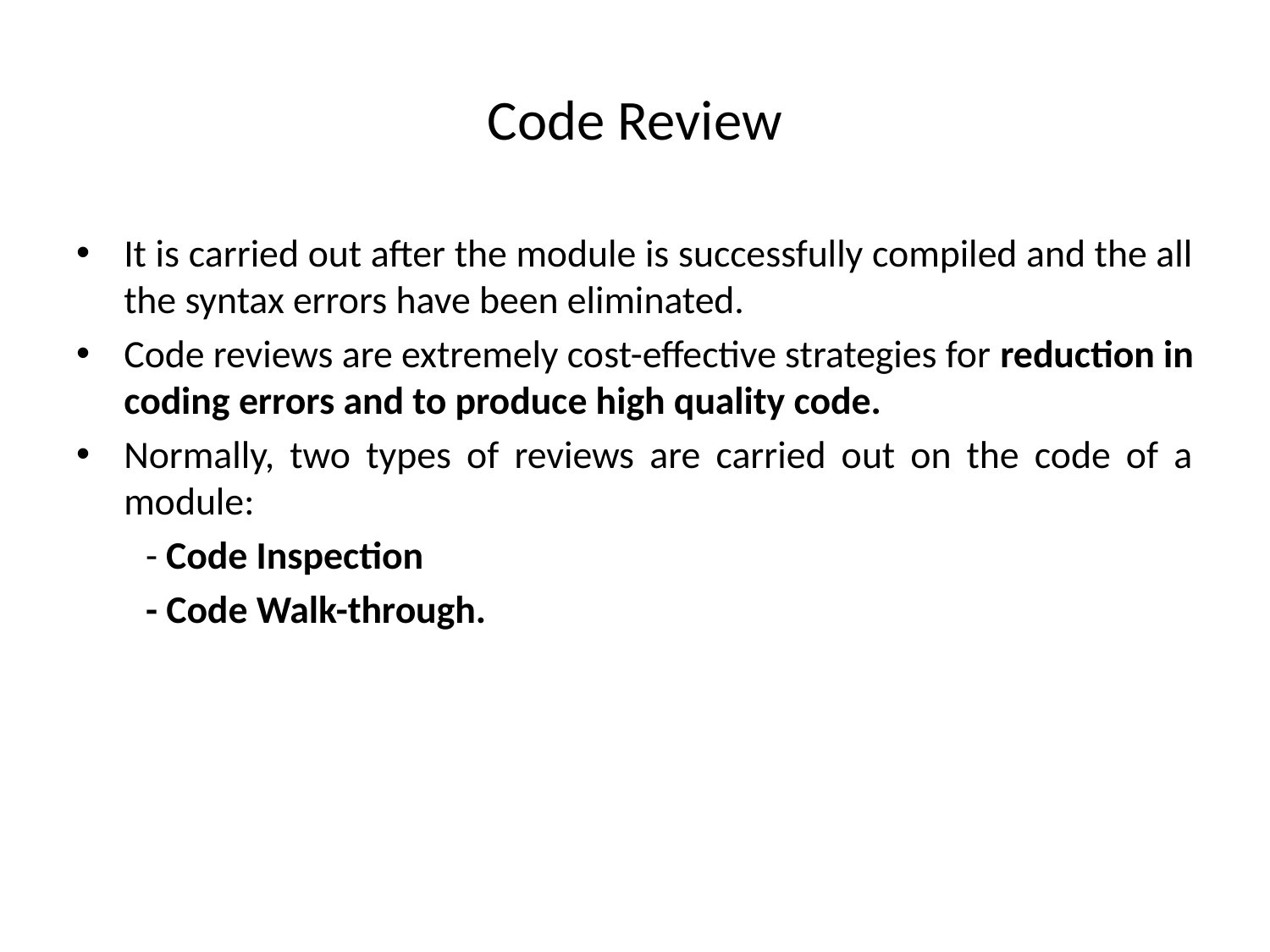

# Code Review
It is carried out after the module is successfully compiled and the all the syntax errors have been eliminated.
Code reviews are extremely cost-effective strategies for reduction in coding errors and to produce high quality code.
Normally, two types of reviews are carried out on the code of a module:
        - Code Inspection
        - Code Walk-through.